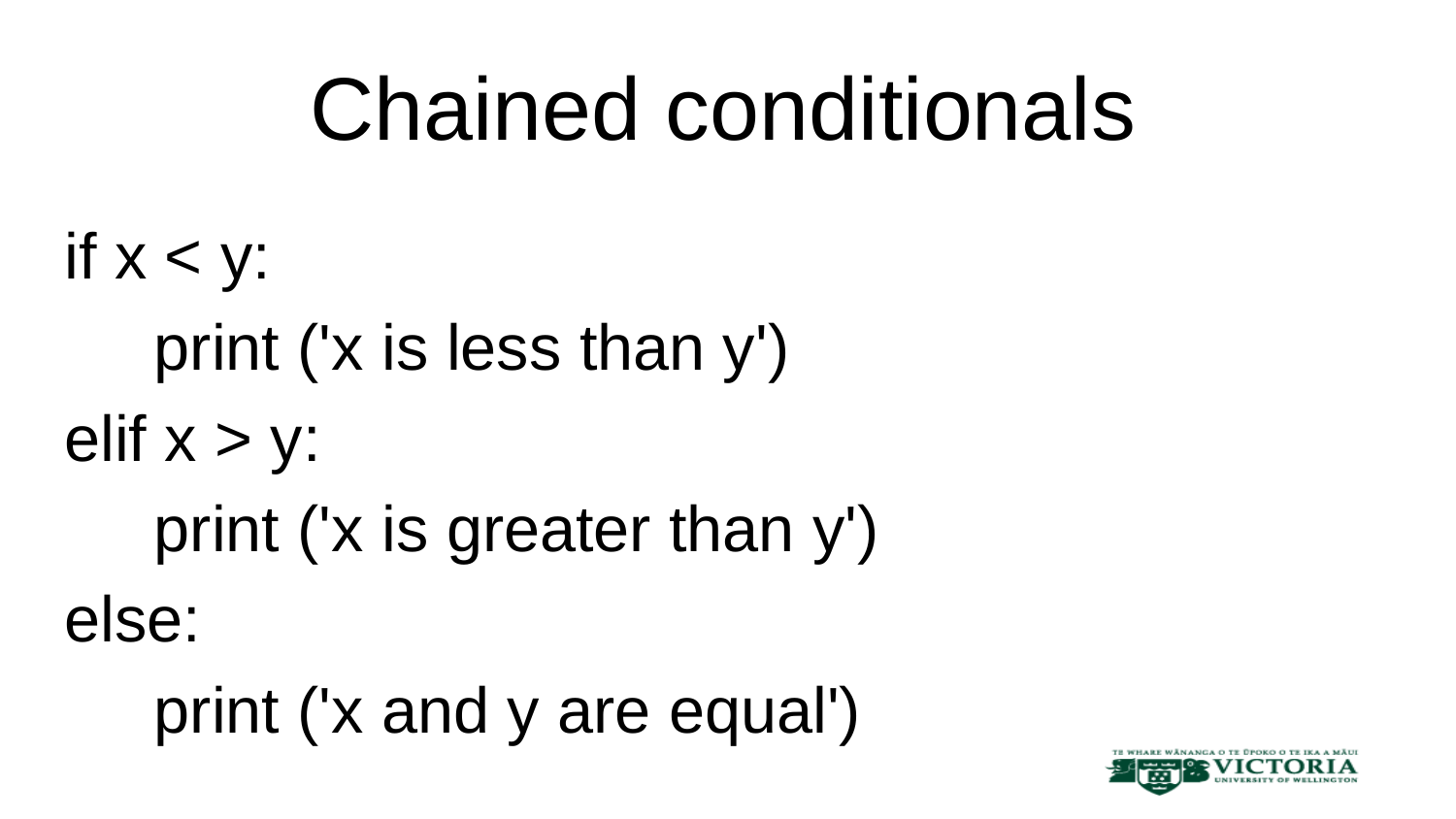

# Chained conditionals
if x < y:
     print ('x is less than y')
elif x > y:
     print ('x is greater than y')
else:
     print ('x and y are equal')